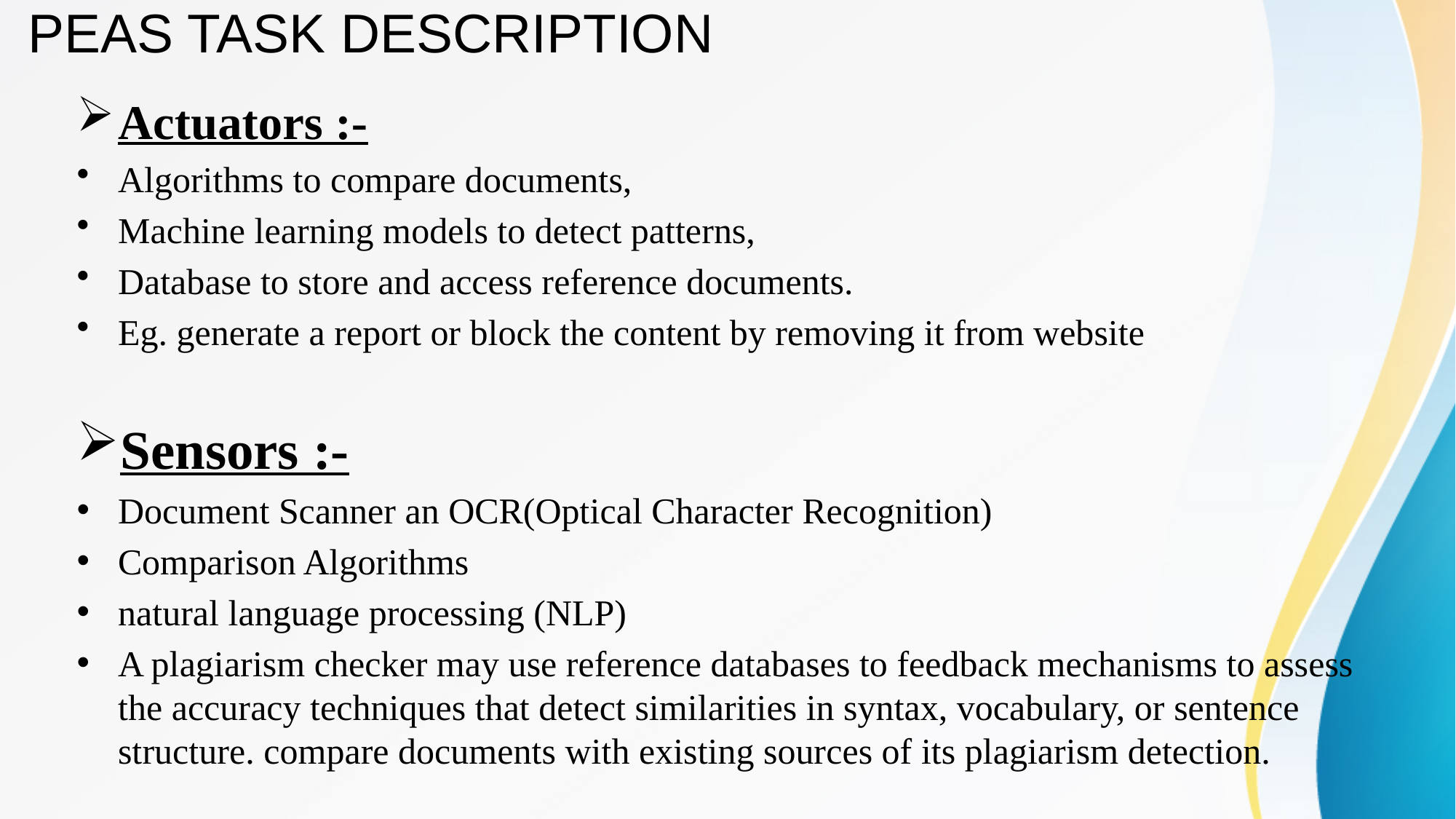

# PEAS TASK DESCRIPTION
Actuators :-
Algorithms to compare documents,
Machine learning models to detect patterns,
Database to store and access reference documents.
Eg. generate a report or block the content by removing it from website

Sensors :-
Document Scanner an OCR(Optical Character Recognition)
Comparison Algorithms
natural language processing (NLP)
A plagiarism checker may use reference databases to feedback mechanisms to assess the accuracy techniques that detect similarities in syntax, vocabulary, or sentence structure. compare documents with existing sources of its plagiarism detection.